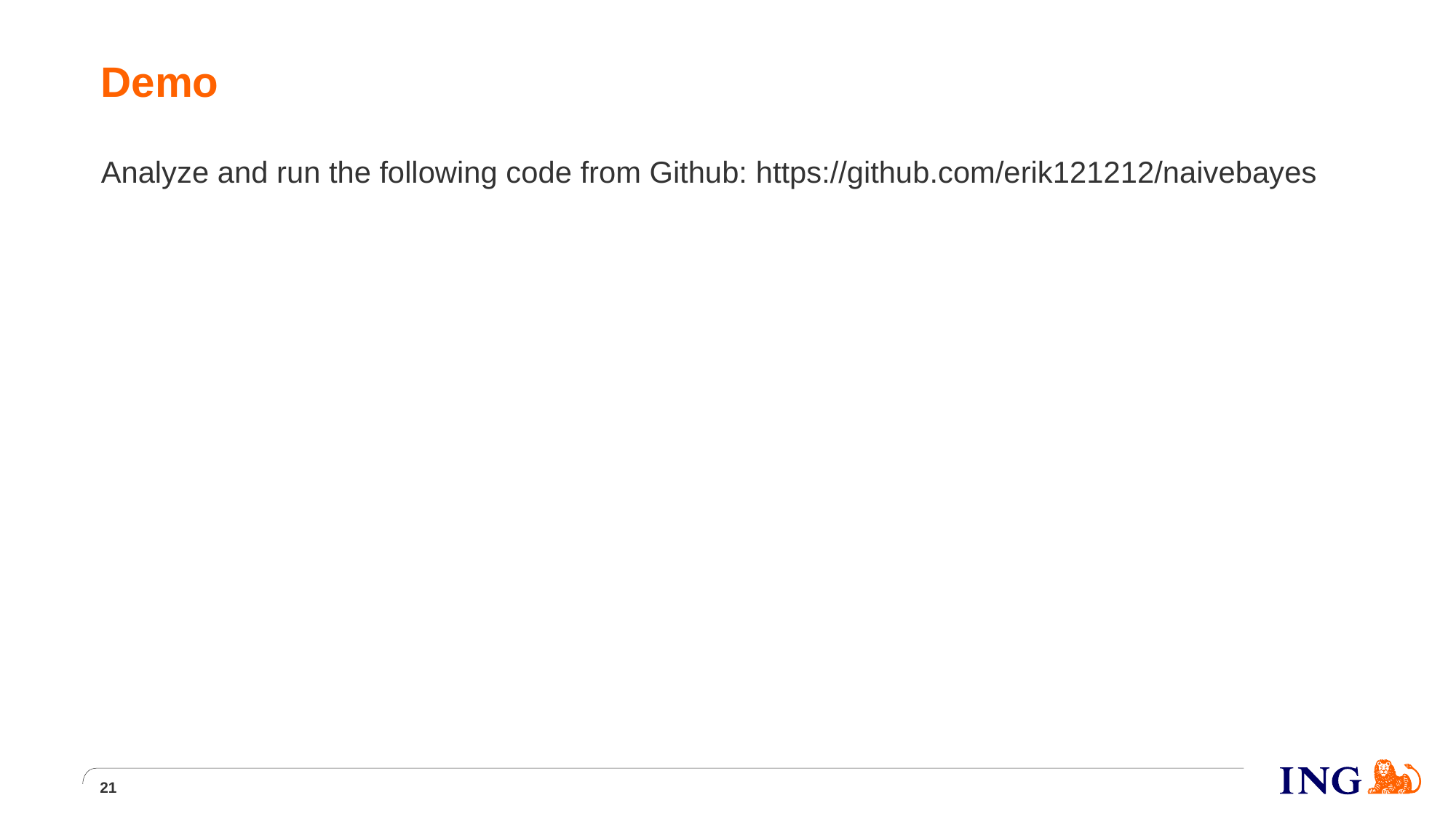

# Demo
Analyze and run the following code from Github: https://github.com/erik121212/naivebayes
21